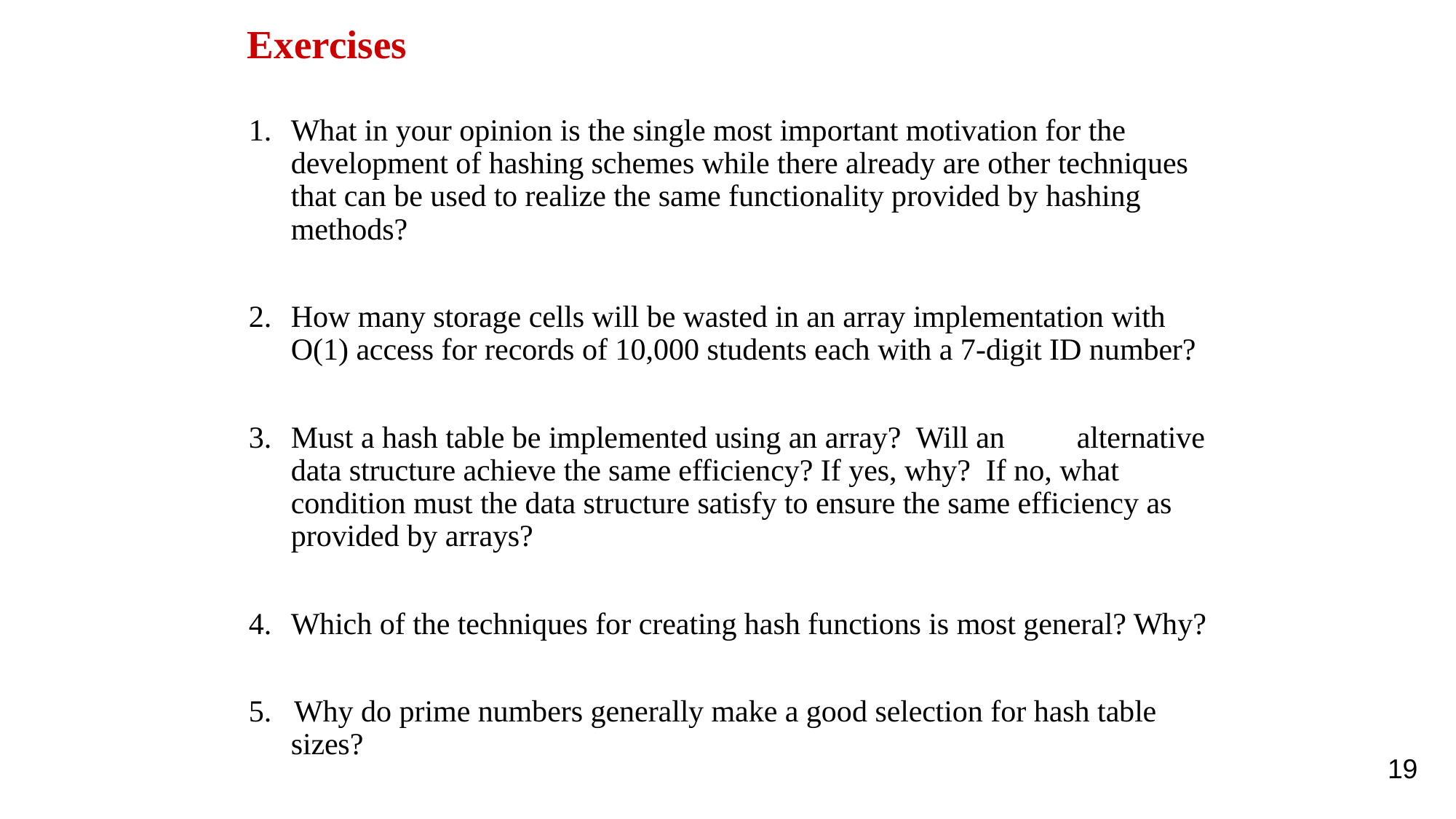

# Exercises
What in your opinion is the single most important motivation for the development of hashing schemes while there already are other techniques that can be used to realize the same functionality provided by hashing methods?

How many storage cells will be wasted in an array implementation with O(1) access for records of 10,000 students each with a 7-digit ID number?

Must a hash table be implemented using an array?  Will an	alternative data structure achieve the same efficiency? If yes, why?  If no, what condition must the data structure satisfy to ensure the same efficiency as provided by arrays?

Which of the techniques for creating hash functions is most general? Why?

5.   Why do prime numbers generally make a good selection for hash table sizes?